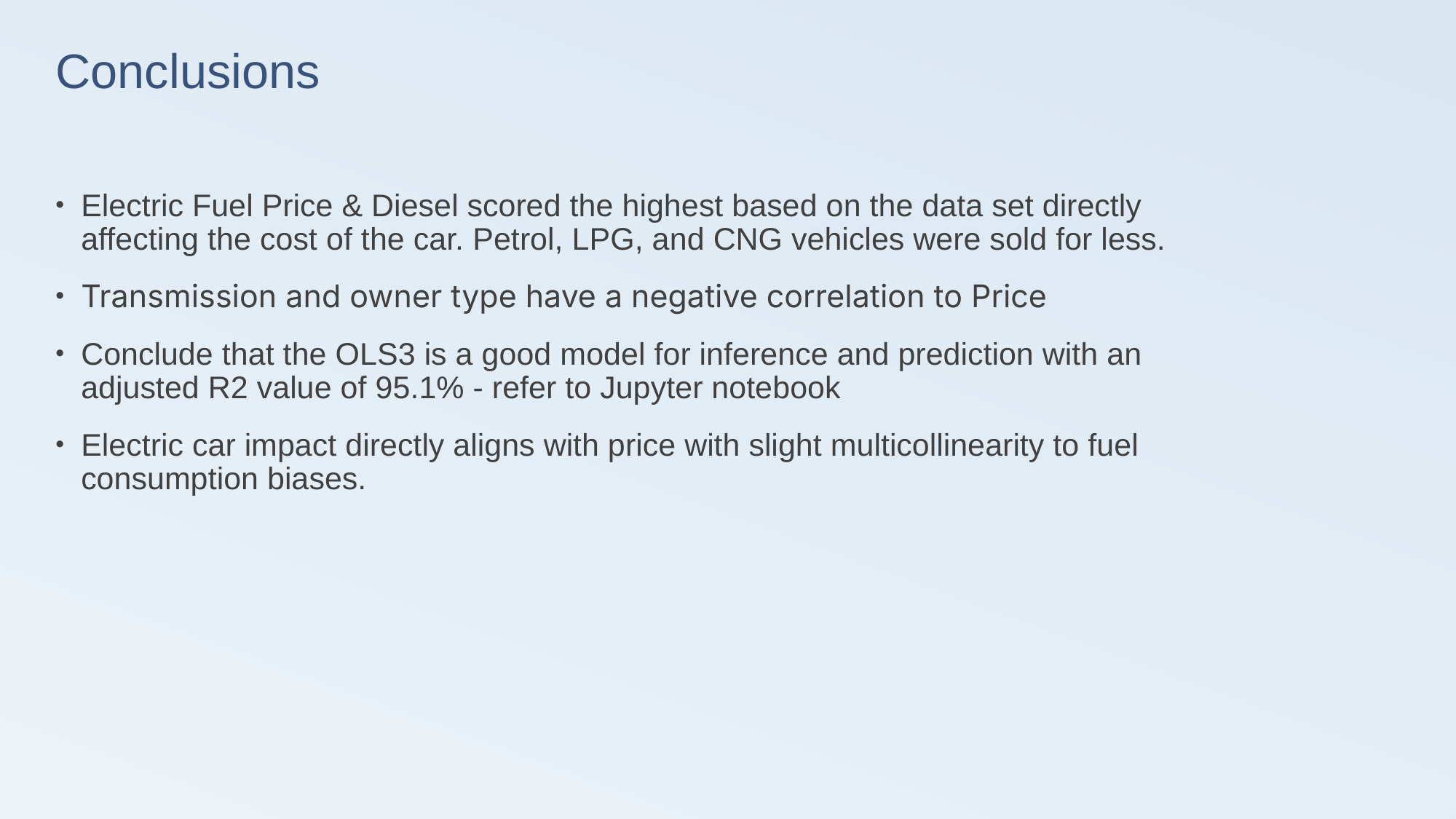

Conclusions

Electric Fuel Price & Diesel scored the highest based on the data set directly affecting the cost of the car. Petrol, LPG, and CNG vehicles were sold for less.
Transmission and owner type have a negative correlation to Price
Conclude that the OLS3 is a good model for inference and prediction with an adjusted R2 value of 95.1% - refer to Jupyter notebook
Electric car impact directly aligns with price with slight multicollinearity to fuel consumption biases.